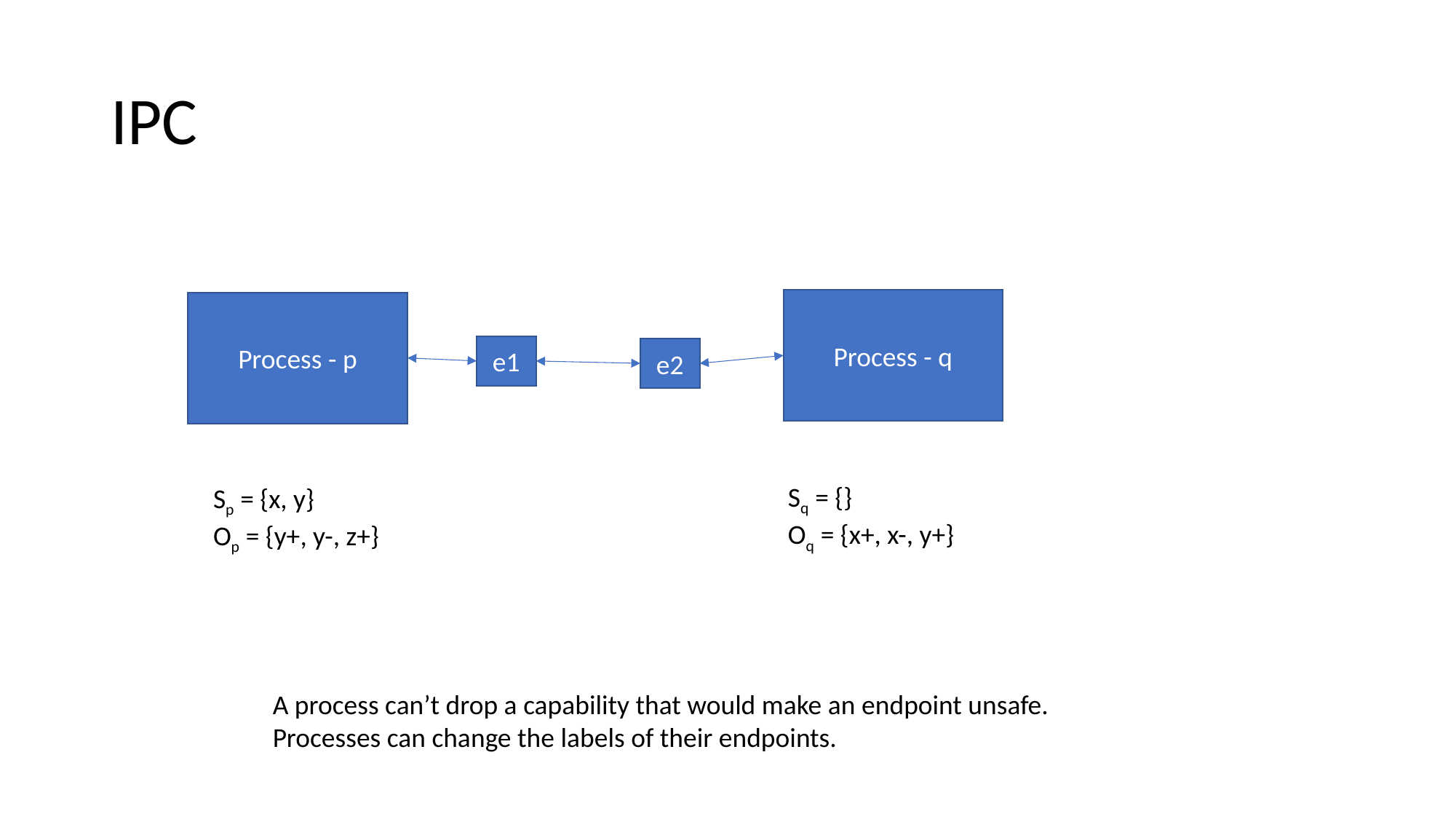

# IPC

Process - q
Process - p
e1
e2
Sq = {}
Oq = {x+, x-, y+}

Sp = {x, y}
Op = {y+, y-, z+}

A process can’t drop a capability that would make an endpoint unsafe.
Processes can change the labels of their endpoints.